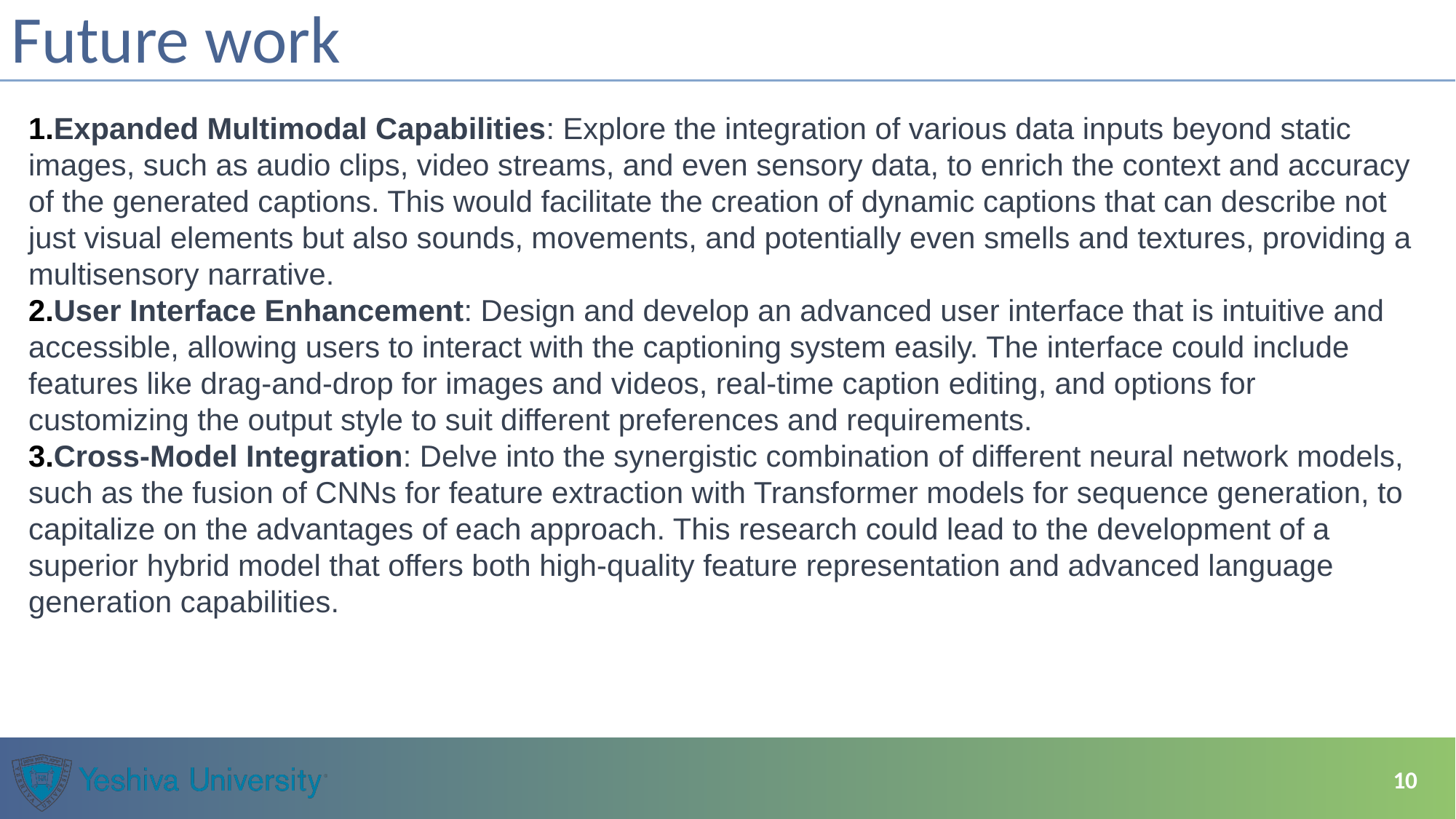

# Future work
Expanded Multimodal Capabilities: Explore the integration of various data inputs beyond static images, such as audio clips, video streams, and even sensory data, to enrich the context and accuracy of the generated captions. This would facilitate the creation of dynamic captions that can describe not just visual elements but also sounds, movements, and potentially even smells and textures, providing a multisensory narrative.
User Interface Enhancement: Design and develop an advanced user interface that is intuitive and accessible, allowing users to interact with the captioning system easily. The interface could include features like drag-and-drop for images and videos, real-time caption editing, and options for customizing the output style to suit different preferences and requirements.
Cross-Model Integration: Delve into the synergistic combination of different neural network models, such as the fusion of CNNs for feature extraction with Transformer models for sequence generation, to capitalize on the advantages of each approach. This research could lead to the development of a superior hybrid model that offers both high-quality feature representation and advanced language generation capabilities.
10